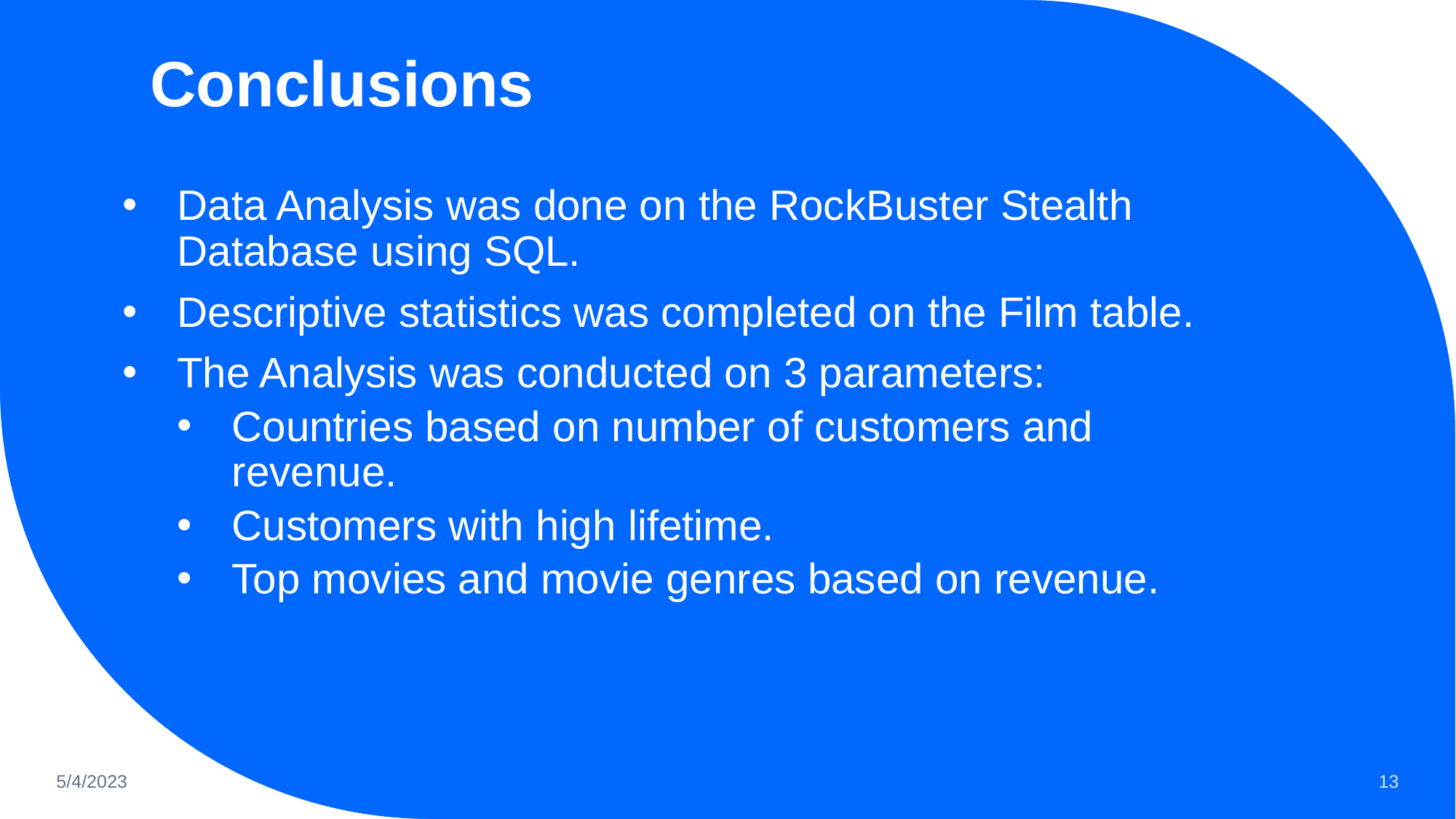

# Conclusions
Data Analysis was done on the RockBuster Stealth Database using SQL.
Descriptive statistics was completed on the Film table.
The Analysis was conducted on 3 parameters:
Countries based on number of customers and revenue.
Customers with high lifetime.
Top movies and movie genres based on revenue.

5/4/2023
13